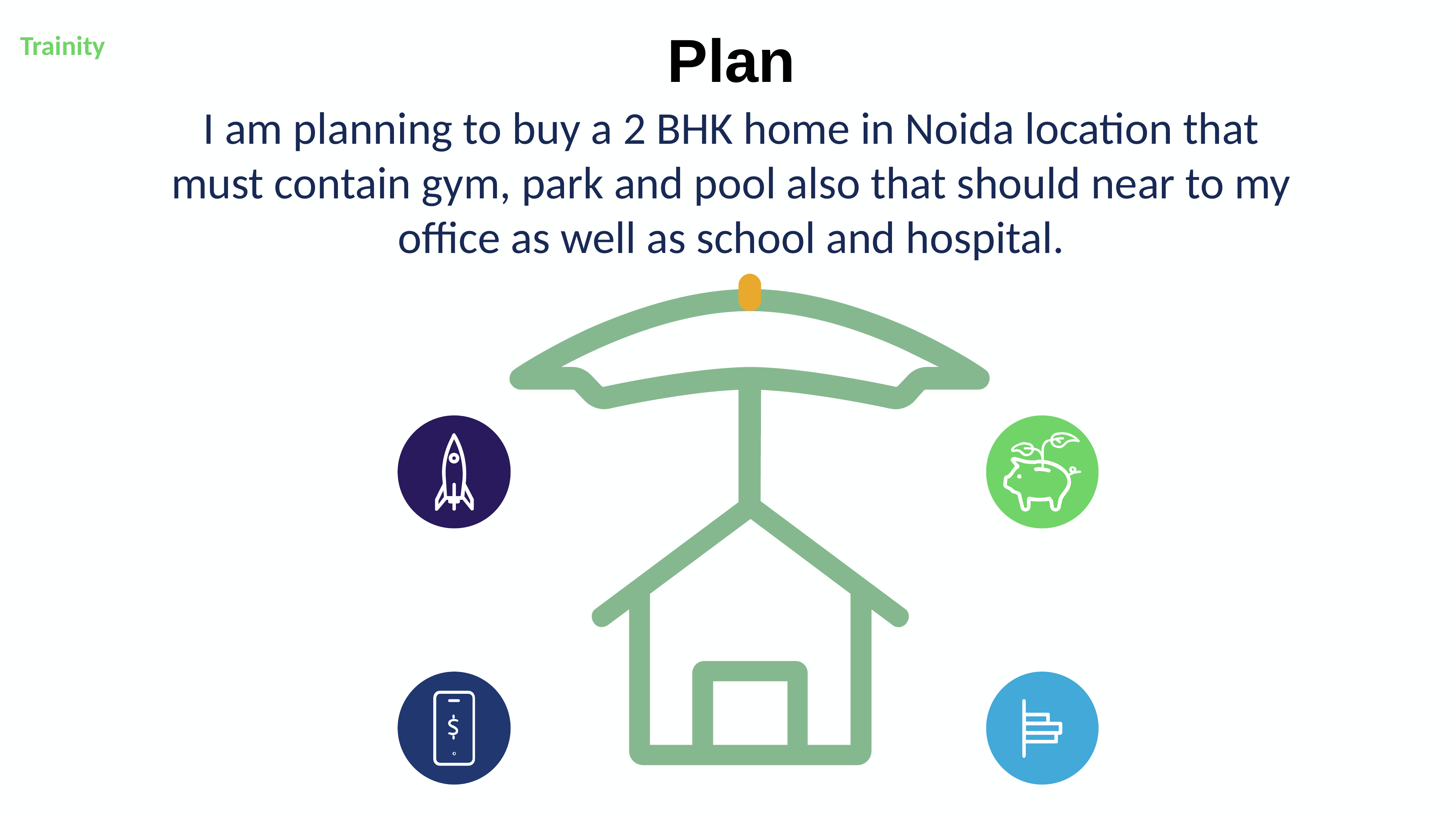

Plan
Trainity
I am planning to buy a 2 BHK home in Noida location that must contain gym, park and pool also that should near to my office as well as school and hospital.